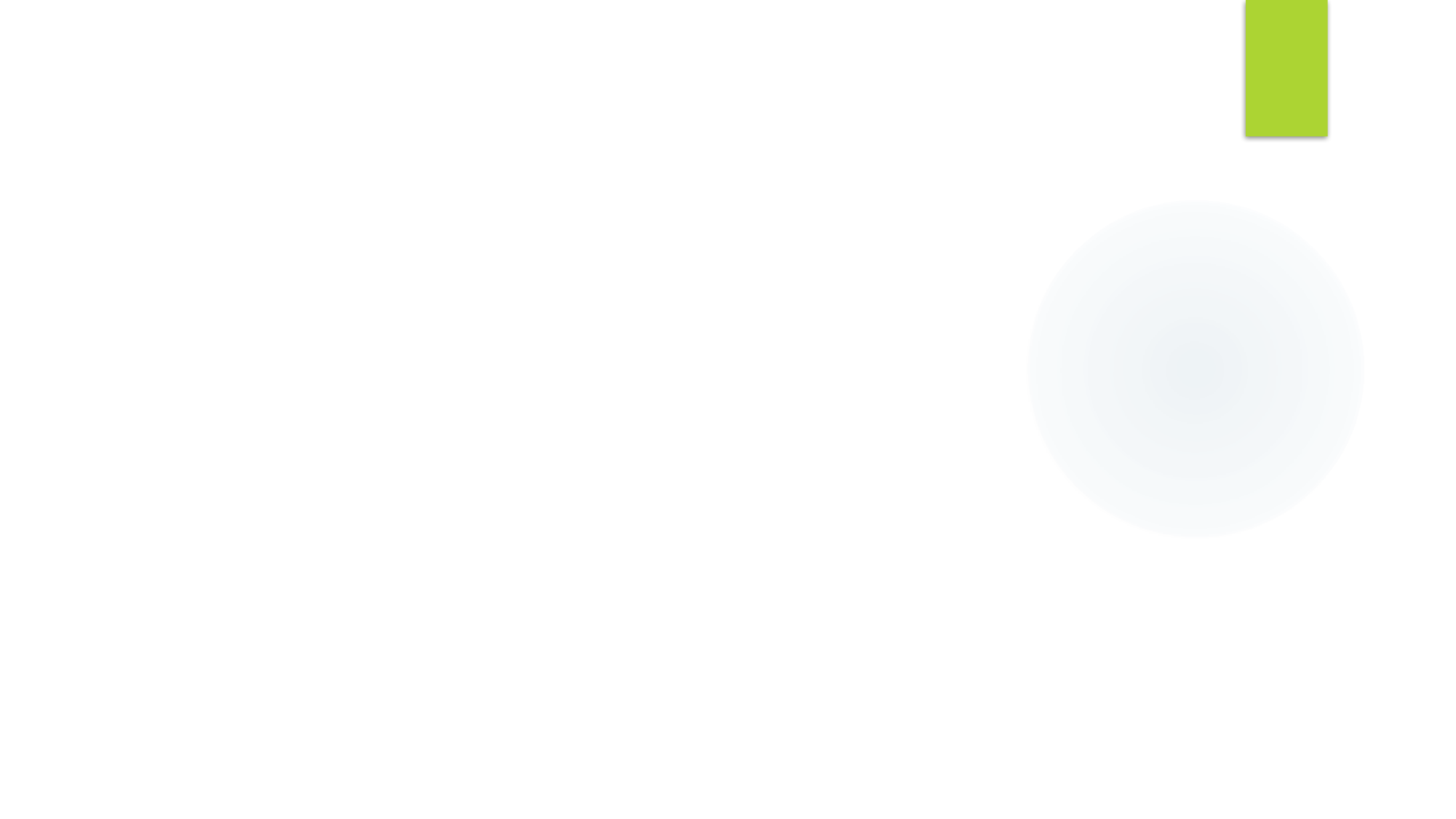

Nội dung đề tài gồm 4 phần:
CHƯƠNG 1: TỔNG QUAN
CHƯƠNG 2: PHÂN TÍCH HỆ THỐNG
CHƯƠNG 3: THIẾT KẾ HỆ THỐNG
CHƯƠNG 4: KẾT LUẬN